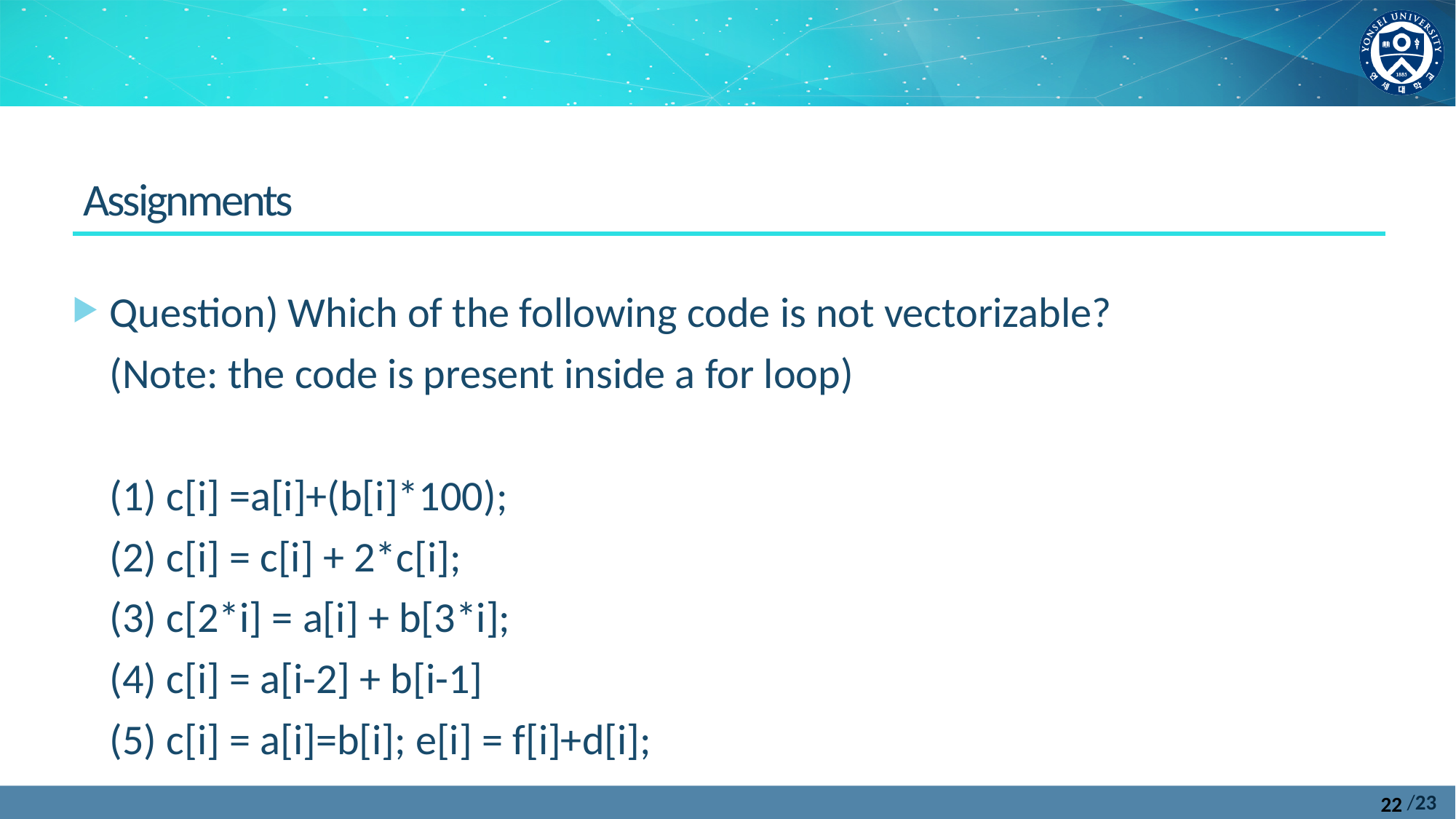

Assignments
Question) Which of the following code is not vectorizable?
(Note: the code is present inside a for loop)

(1) c[i] =a[i]+(b[i]*100);
(2) c[i] = c[i] + 2*c[i];
(3) c[2*i] = a[i] + b[3*i];
(4) c[i] = a[i-2] + b[i-1]
(5) c[i] = a[i]=b[i]; e[i] = f[i]+d[i];

22